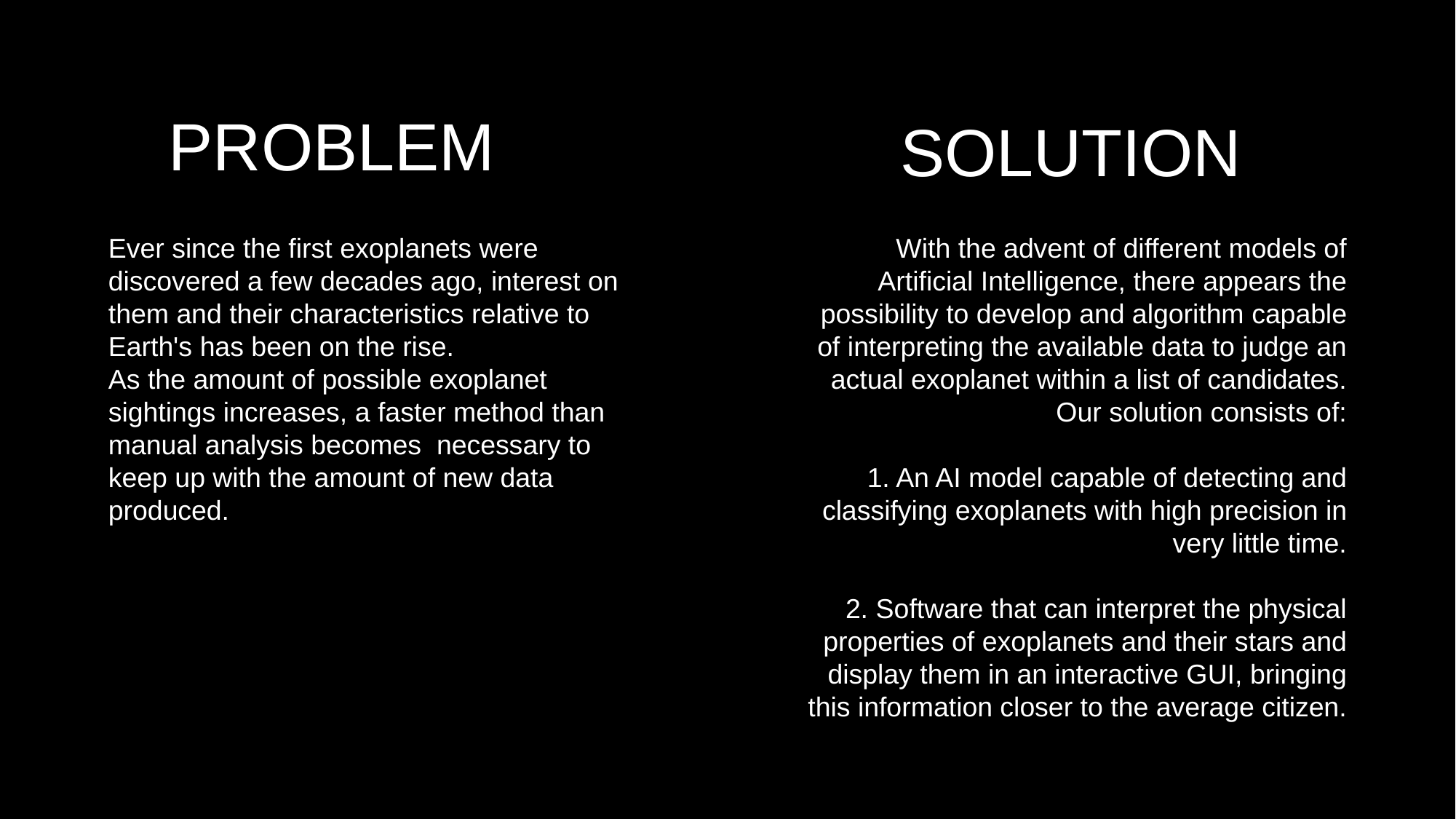

SOLUTION
PROBLEM

Ever since the first exoplanets were discovered a few decades ago, interest on them and their characteristics relative to Earth's has been on the rise.
As the amount of possible exoplanet sightings increases, a faster method than manual analysis becomes  necessary to keep up with the amount of new data produced.
With the advent of different models of Artificial Intelligence, there appears the possibility to develop and algorithm capable of interpreting the available data to judge an actual exoplanet within a list of candidates. Our solution consists of:

1. An AI model capable of detecting and classifying exoplanets with high precision in very little time.

2. Software that can interpret the physical properties of exoplanets and their stars and display them in an interactive GUI, bringing this information closer to the average citizen.